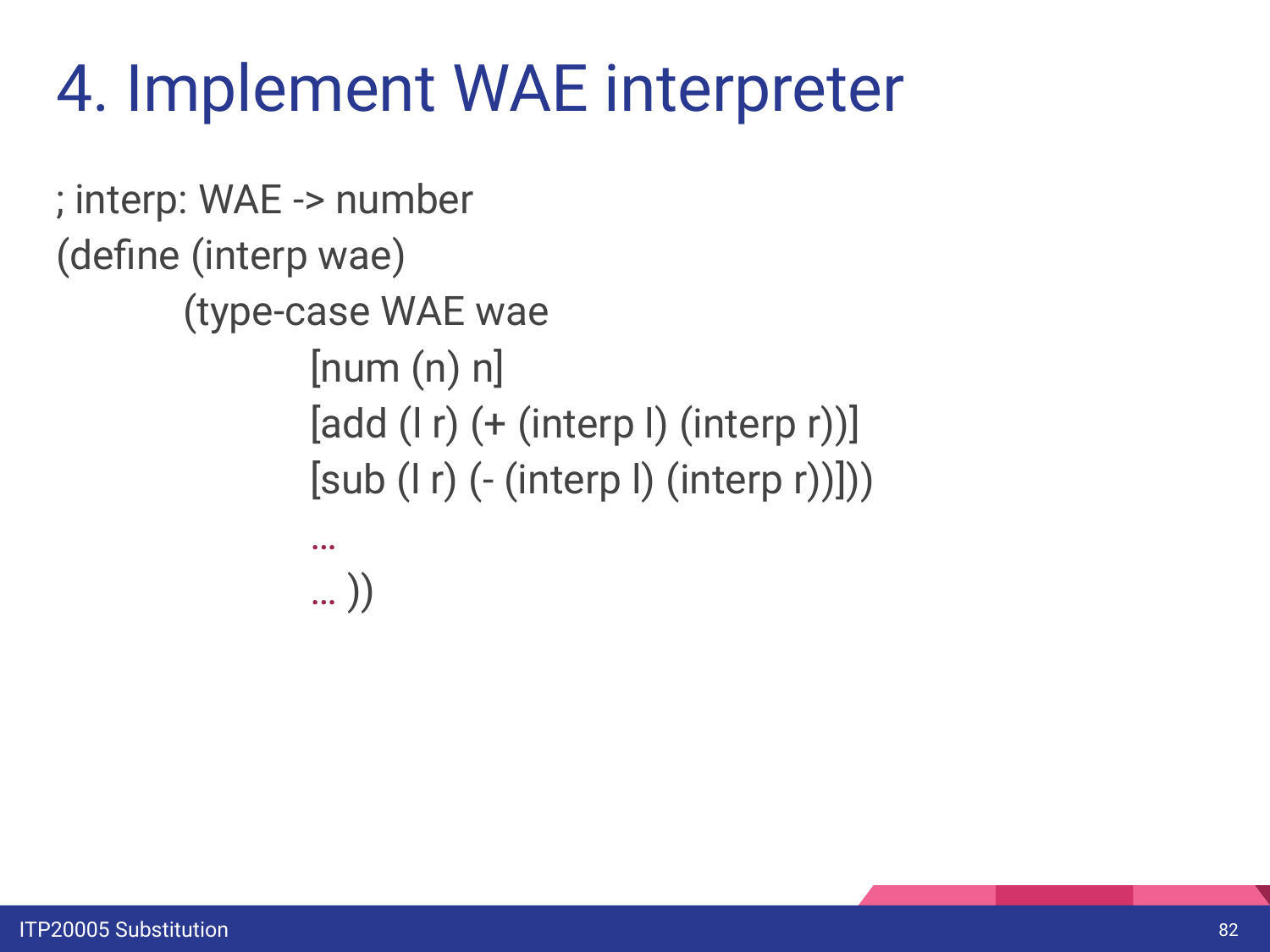

# 4. Implement WAE interpreter

; interp: WAE -> number
(define (interp wae)
	(type-case WAE wae
		[num (n) n]
		[add (l r) (+ (interp l) (interp r))]
		[sub (l r) (- (interp l) (interp r))]))
		…
		… ))
82